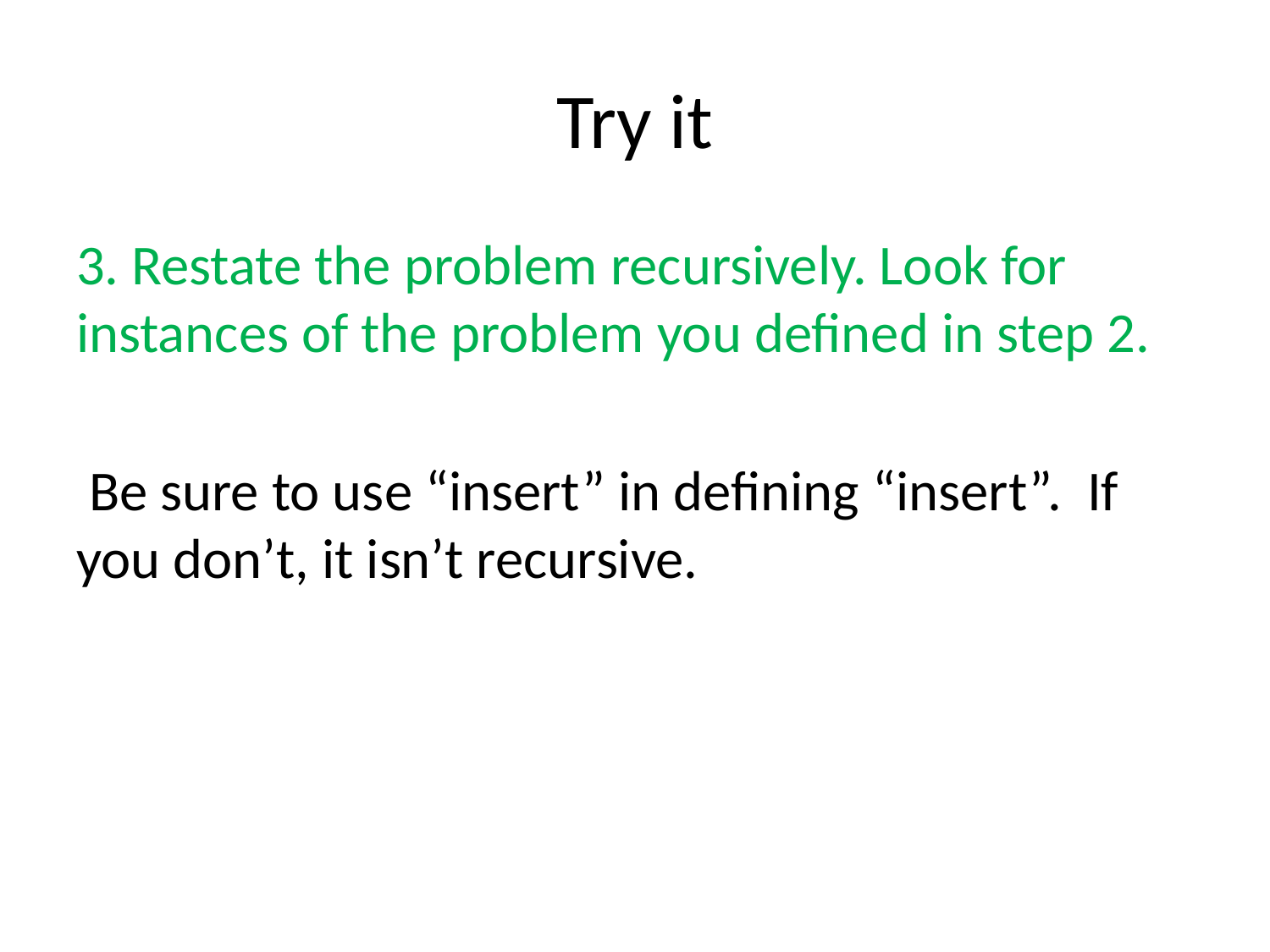

# Try it
3. Restate the problem recursively. Look for instances of the problem you defined in step 2.

 Be sure to use “insert” in defining “insert”.  If you don’t, it isn’t recursive.